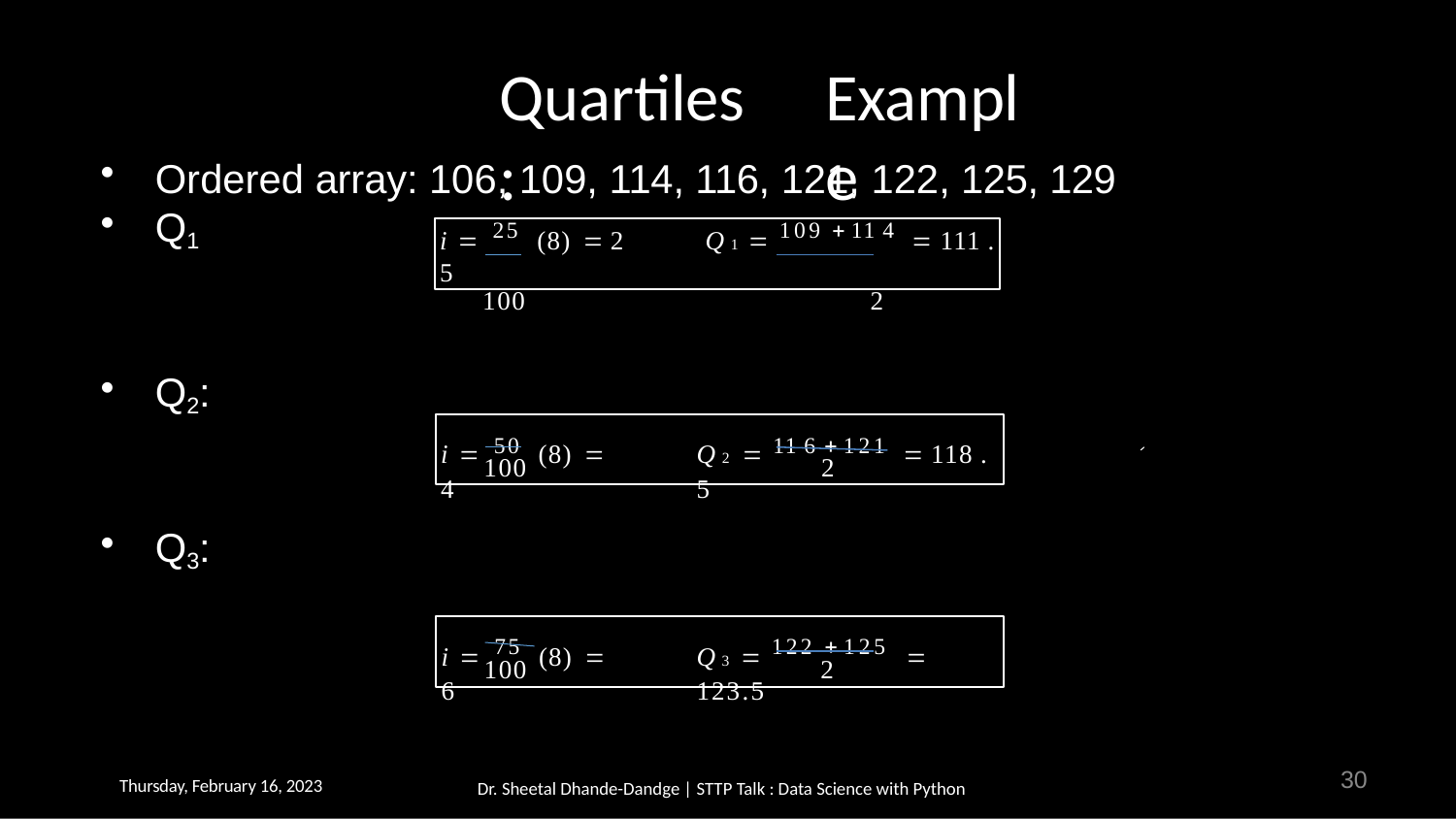

# Quartiles:
Example
Ordered array: 106, 109, 114, 116, 121, 122, 125, 129

Q1

i = 25 (8) = 2	Q 1 = 109 + 11 4 = 111 . 5
100	2

Q2:

i = 50 (8) = 4
Q 2 = 11 6 + 121 = 118 . 5

100
2

Q3:

i = 75 (8) = 6
Q 3 = 122 + 125 = 123.5
100
2

30
Thursday, February 16, 2023
Dr. Sheetal Dhande-Dandge | STTP Talk : Data Science with Python